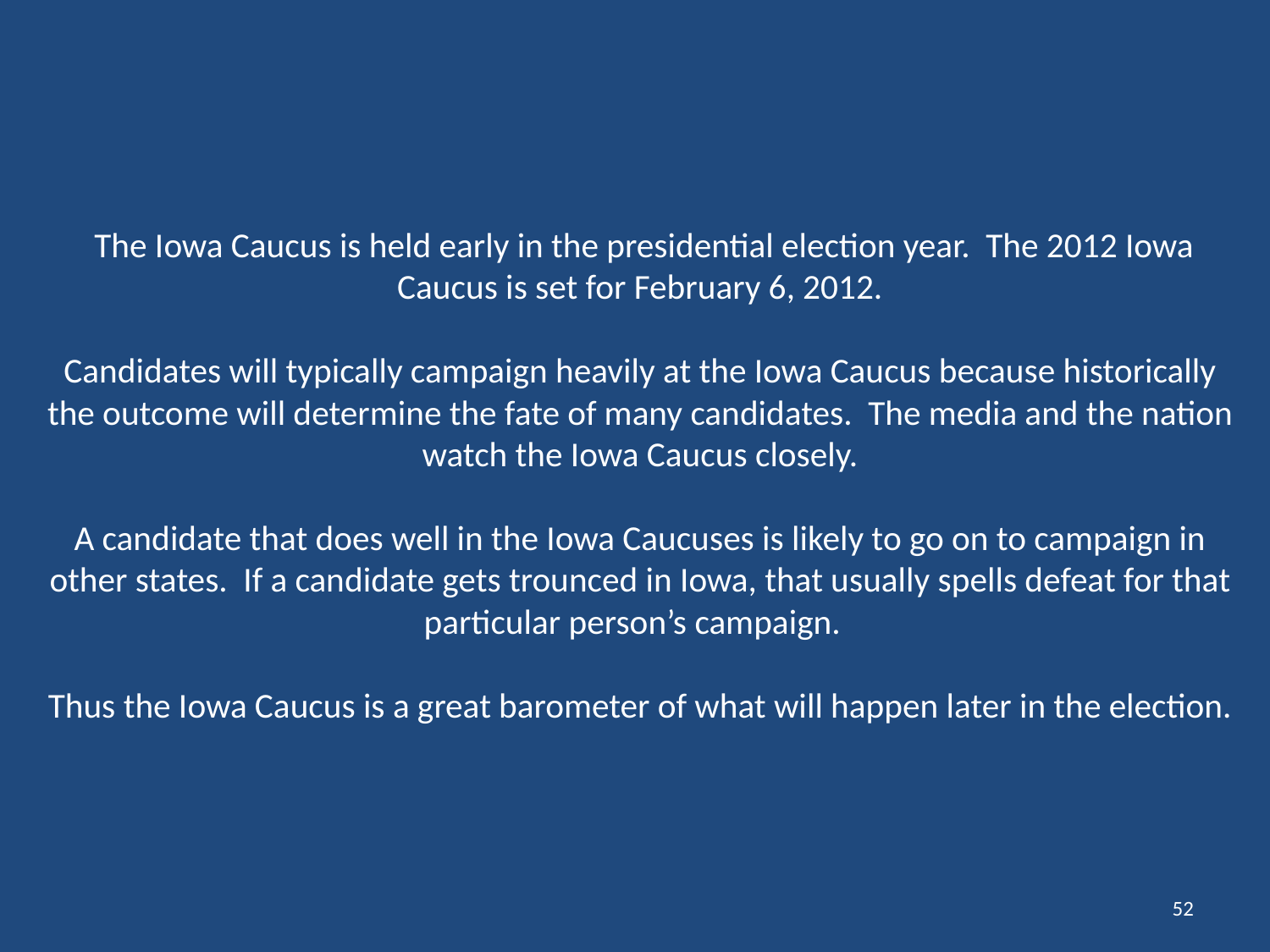

# The Iowa Caucus is held early in the presidential election year.  The 2012 Iowa Caucus is set for February 6, 2012. Candidates will typically campaign heavily at the Iowa Caucus because historically the outcome will determine the fate of many candidates.  The media and the nation watch the Iowa Caucus closely. A candidate that does well in the Iowa Caucuses is likely to go on to campaign in other states.  If a candidate gets trounced in Iowa, that usually spells defeat for that particular person’s campaign. Thus the Iowa Caucus is a great barometer of what will happen later in the election.
52